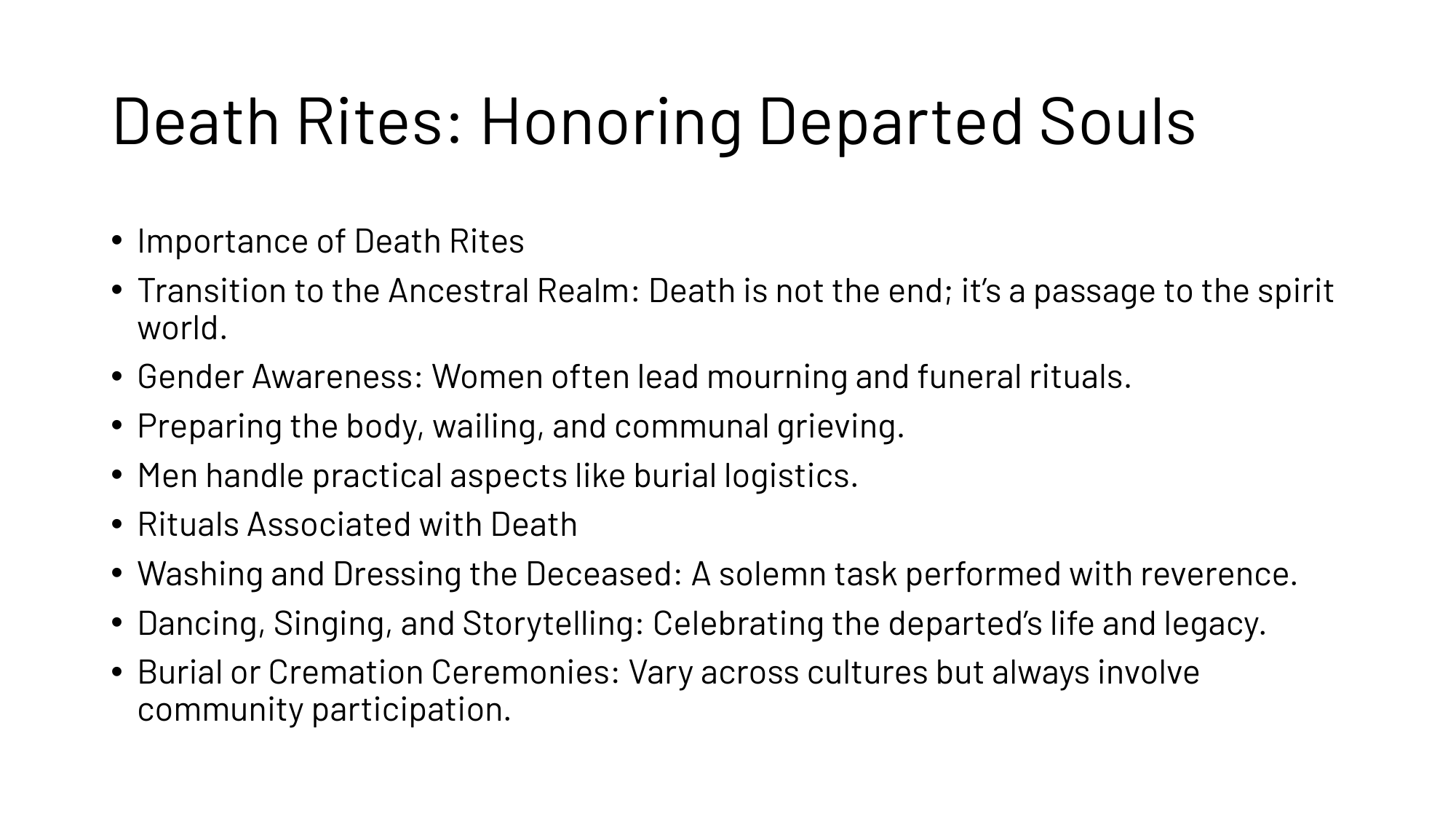

# Death Rites: Honoring Departed Souls
Importance of Death Rites
Transition to the Ancestral Realm: Death is not the end; it’s a passage to the spirit world.
Gender Awareness: Women often lead mourning and funeral rituals.
Preparing the body, wailing, and communal grieving.
Men handle practical aspects like burial logistics.
Rituals Associated with Death
Washing and Dressing the Deceased: A solemn task performed with reverence.
Dancing, Singing, and Storytelling: Celebrating the departed’s life and legacy.
Burial or Cremation Ceremonies: Vary across cultures but always involve community participation.